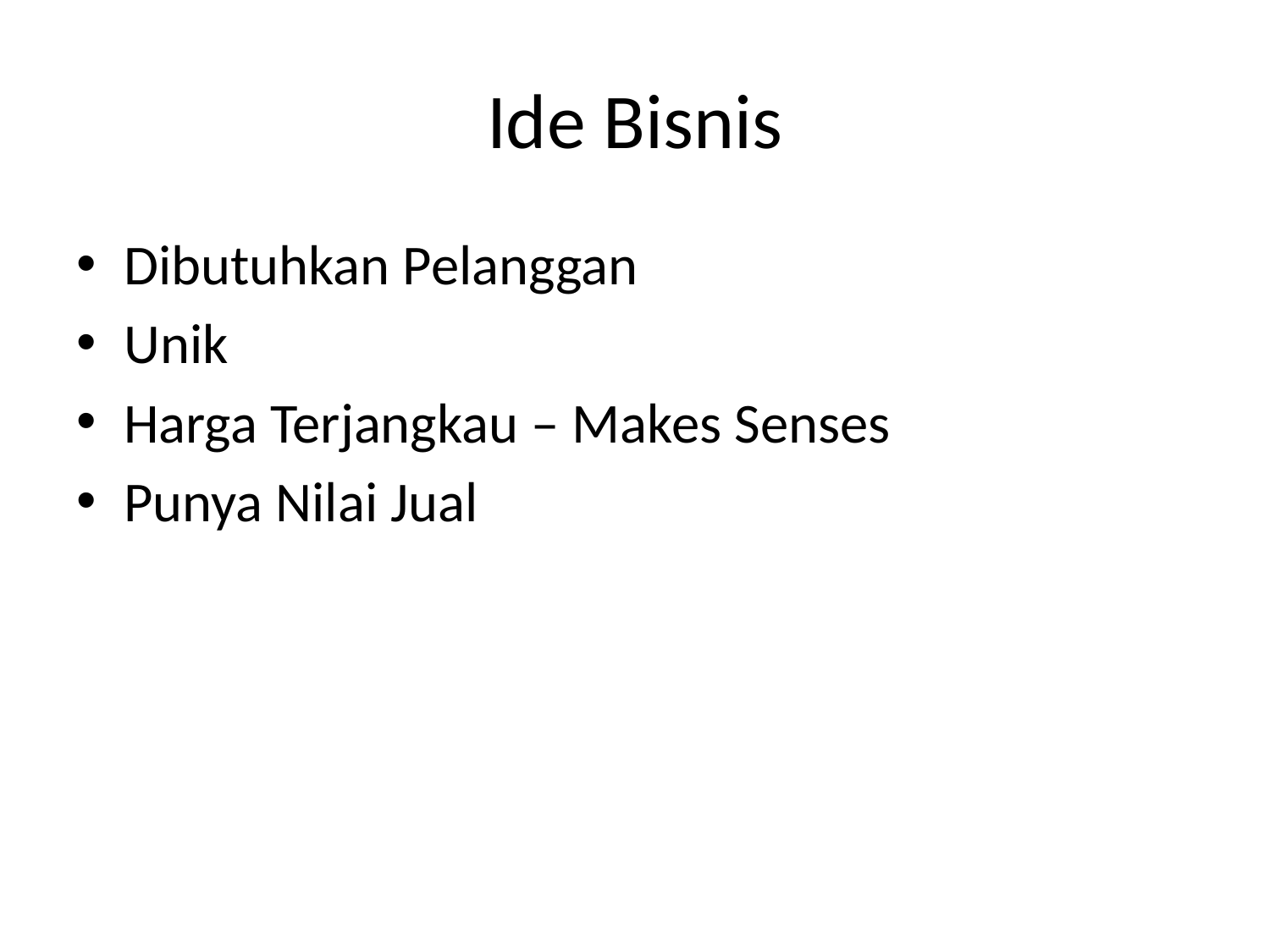

# Ide Bisnis
Dibutuhkan Pelanggan
Unik
Harga Terjangkau – Makes Senses
Punya Nilai Jual